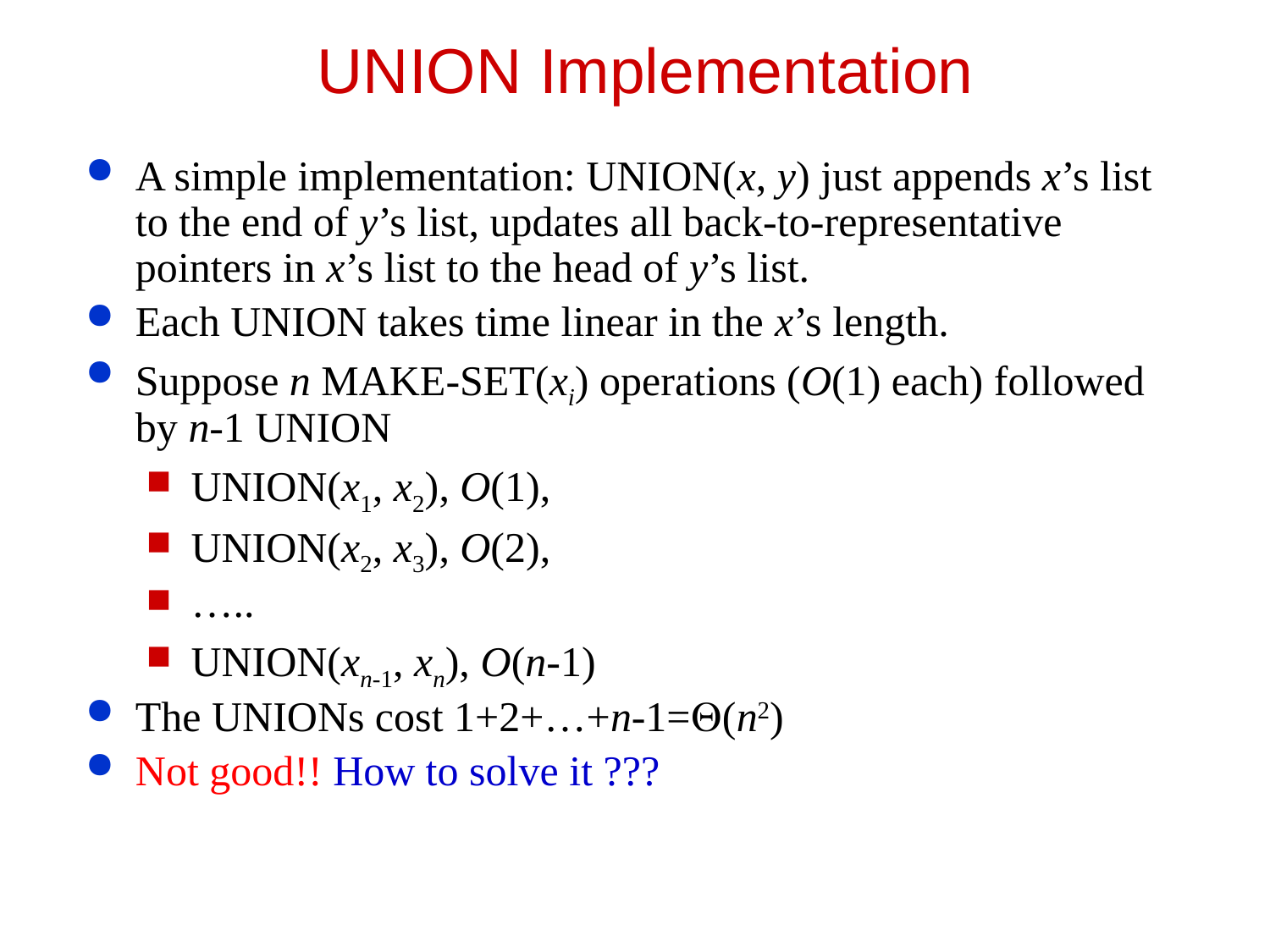

# UNION Implementation
A simple implementation: UNION(x, y) just appends x’s list to the end of y’s list, updates all back-to-representative pointers in x’s list to the head of y’s list.
Each UNION takes time linear in the x’s length.
Suppose n MAKE-SET(xi) operations (O(1) each) followed by n-1 UNION
UNION(x1, x2), O(1),
UNION(x2, x3), O(2),
…..
UNION(xn-1, xn), O(n-1)
The UNIONs cost 1+2+…+n-1=Θ(n2)
Not good!! How to solve it ???